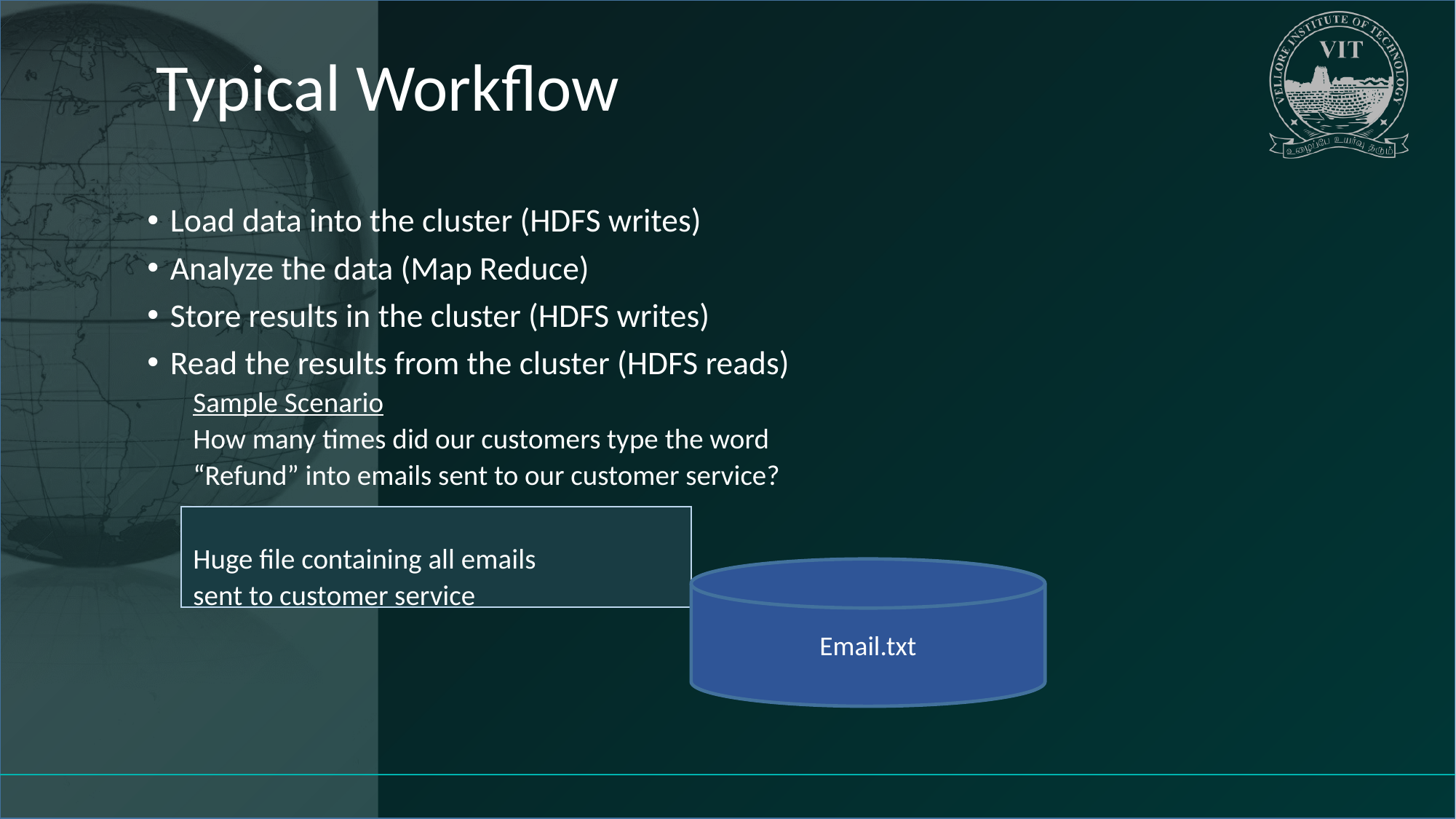

# Typical Workflow
Load data into the cluster (HDFS writes)
Analyze the data (Map Reduce)
Store results in the cluster (HDFS writes)
Read the results from the cluster (HDFS reads)
Sample Scenario
How many times did our customers type the word
“Refund” into emails sent to our customer service?

Huge file containing all emails
sent to customer service

Email.txt